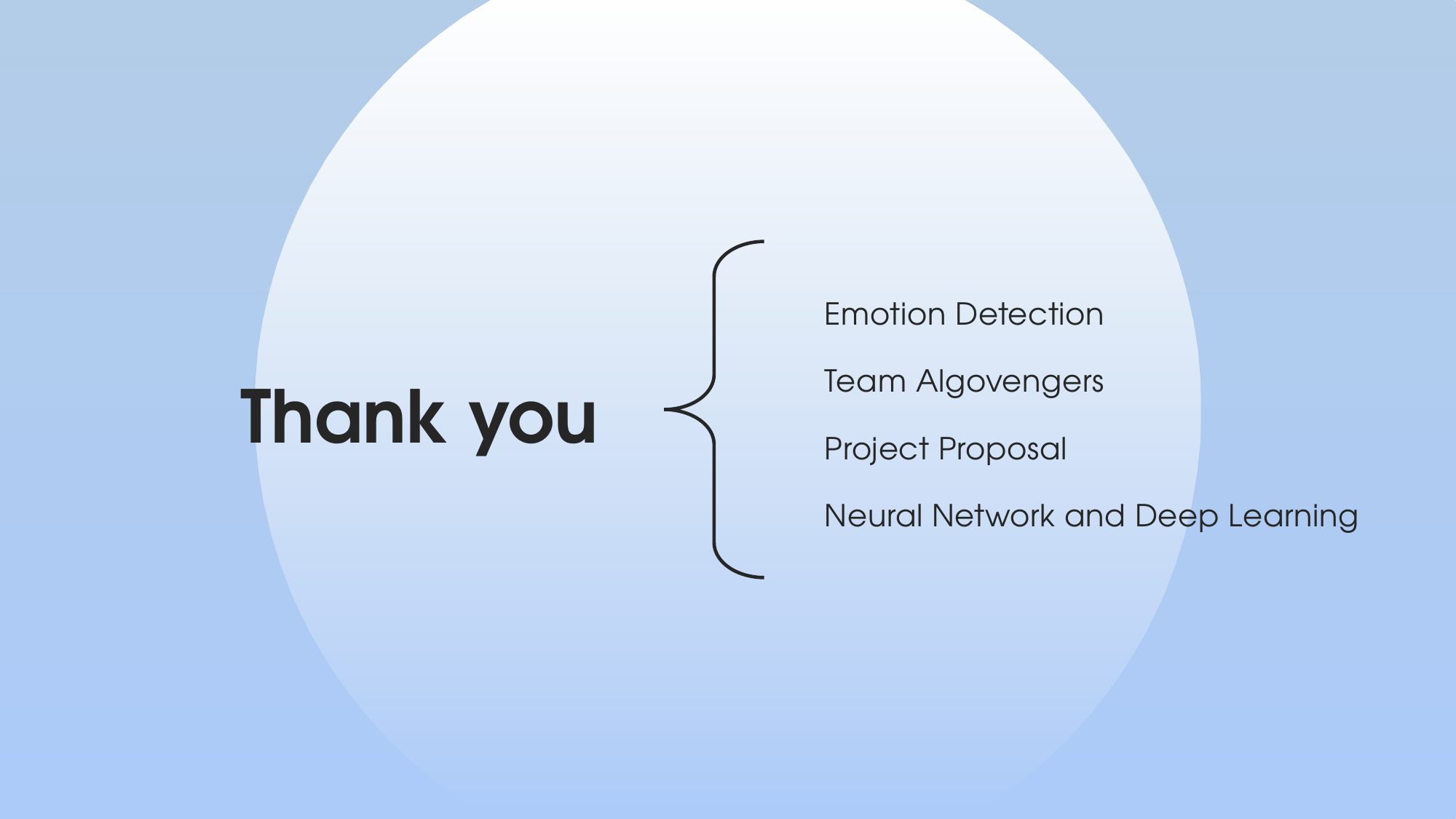

# Thank you
Emotion Detection
Team Algovengers
Project Proposal
Neural Network and Deep Learning